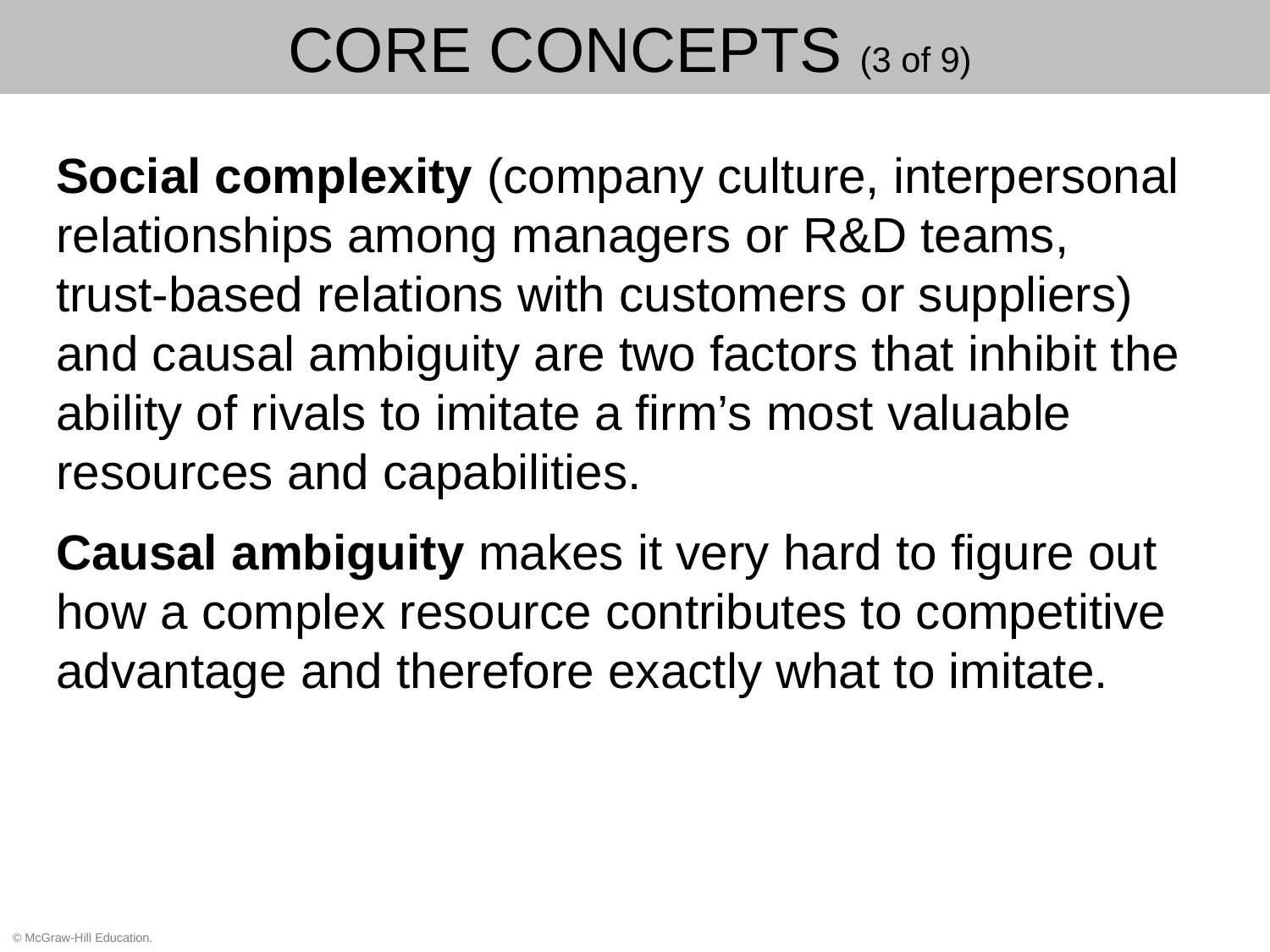

# CORE CONCEPTS (3 of 9)
Social complexity (company culture, interpersonal relationships among managers or R&D teams, trust-based relations with customers or suppliers) and causal ambiguity are two factors that inhibit the ability of rivals to imitate a firm’s most valuable resources and capabilities.
Causal ambiguity makes it very hard to figure out how a complex resource contributes to competitive advantage and therefore exactly what to imitate.